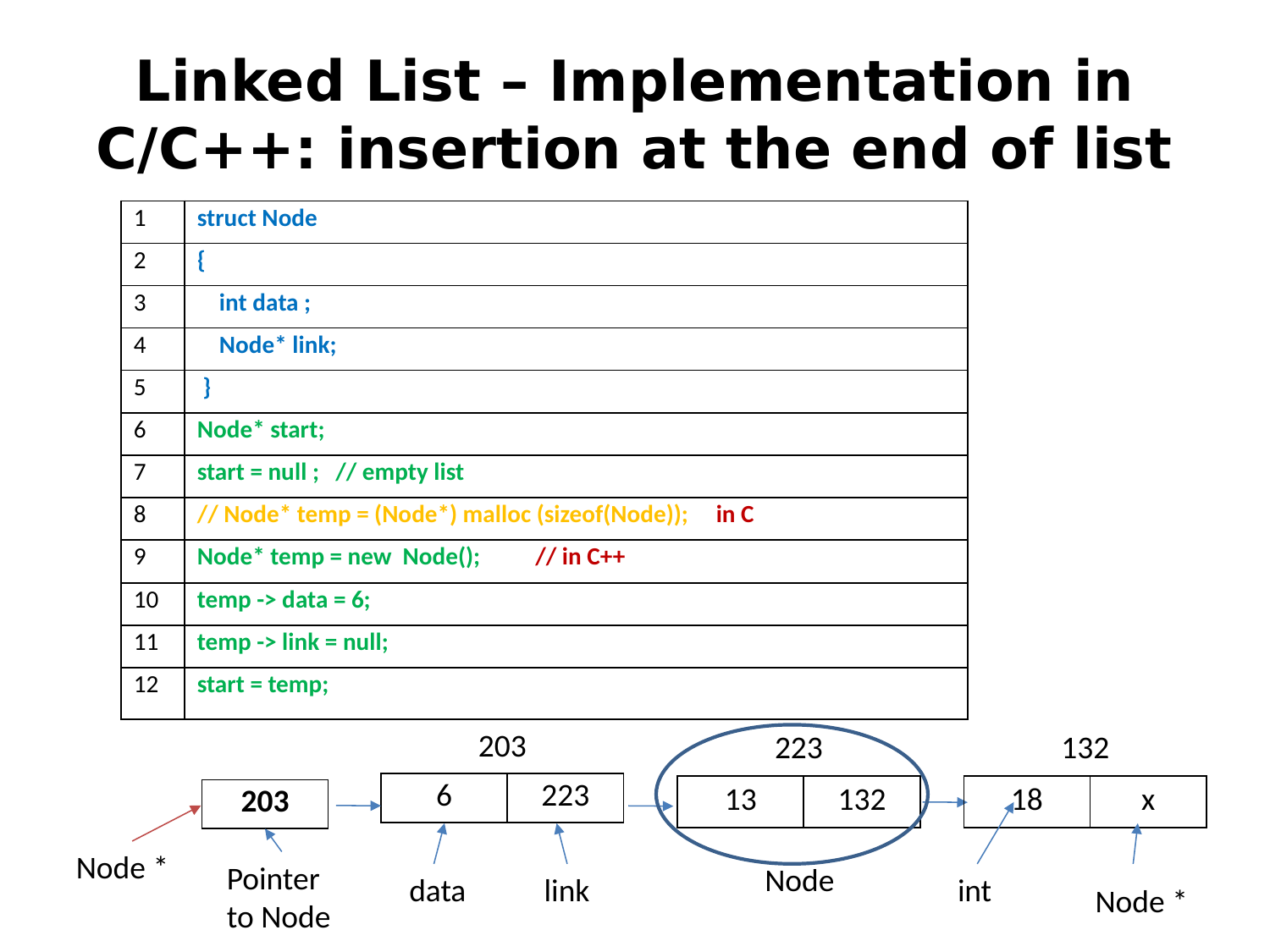

Linked List – Implementation in C/C++: insertion at the end of list
| 1 | struct Node |
| --- | --- |
| 2 | { |
| 3 | int data ; |
| 4 | Node\* link; |
| 5 | } |
| 6 | Node\* start; |
| 7 | start = null ; // empty list |
| 8 | // Node\* temp = (Node\*) malloc (sizeof(Node)); in C |
| 9 | Node\* temp = new Node(); // in C++ |
| 10 | temp -> data = 6; |
| 11 | temp -> link = null; |
| 12 | start = temp; |
| 203 |  |
| --- | --- |
| 6 | 223 |

| 223 |  |
| --- | --- |
| 13 | 132 |
| 132 |  |
| --- | --- |
| 18 | x |
| 203 |
| --- |
Node *
Pointer to Node
Node
data
link
int
Node *